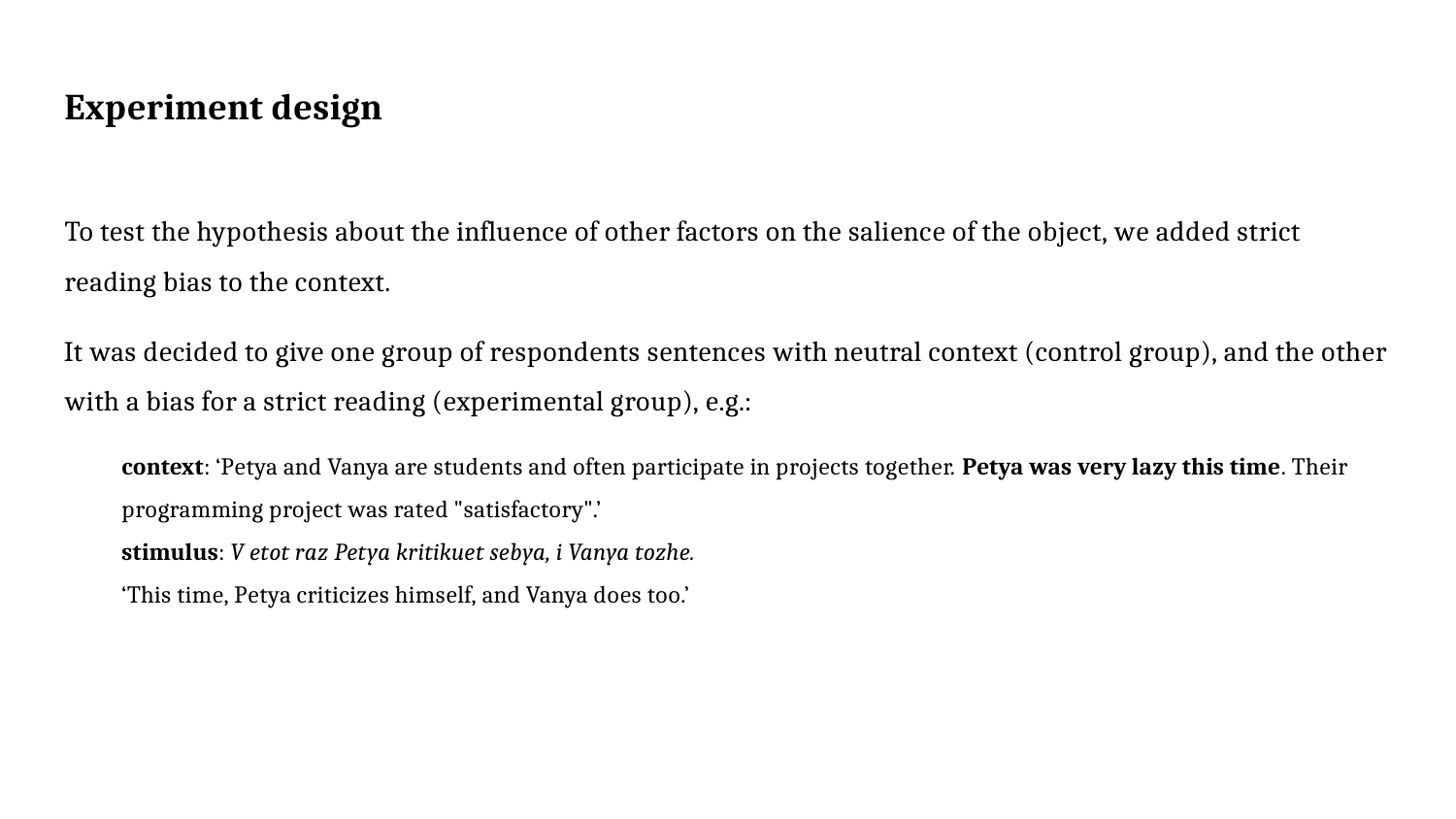

# Experiment design
To test the hypothesis about the influence of other factors on the salience of the object, we added strict reading bias to the context.
It was decided to give one group of respondents sentences with neutral context (control group), and the other with a bias for a strict reading (experimental group), e.g.:
context: ‘Petya and Vanya are students and often participate in projects together. Petya was very lazy this time. Their programming project was rated "satisfactory".’
stimulus: V etot raz Petya kritikuet sebya, i Vanya tozhe.
‘This time, Petya criticizes himself, and Vanya does too.’